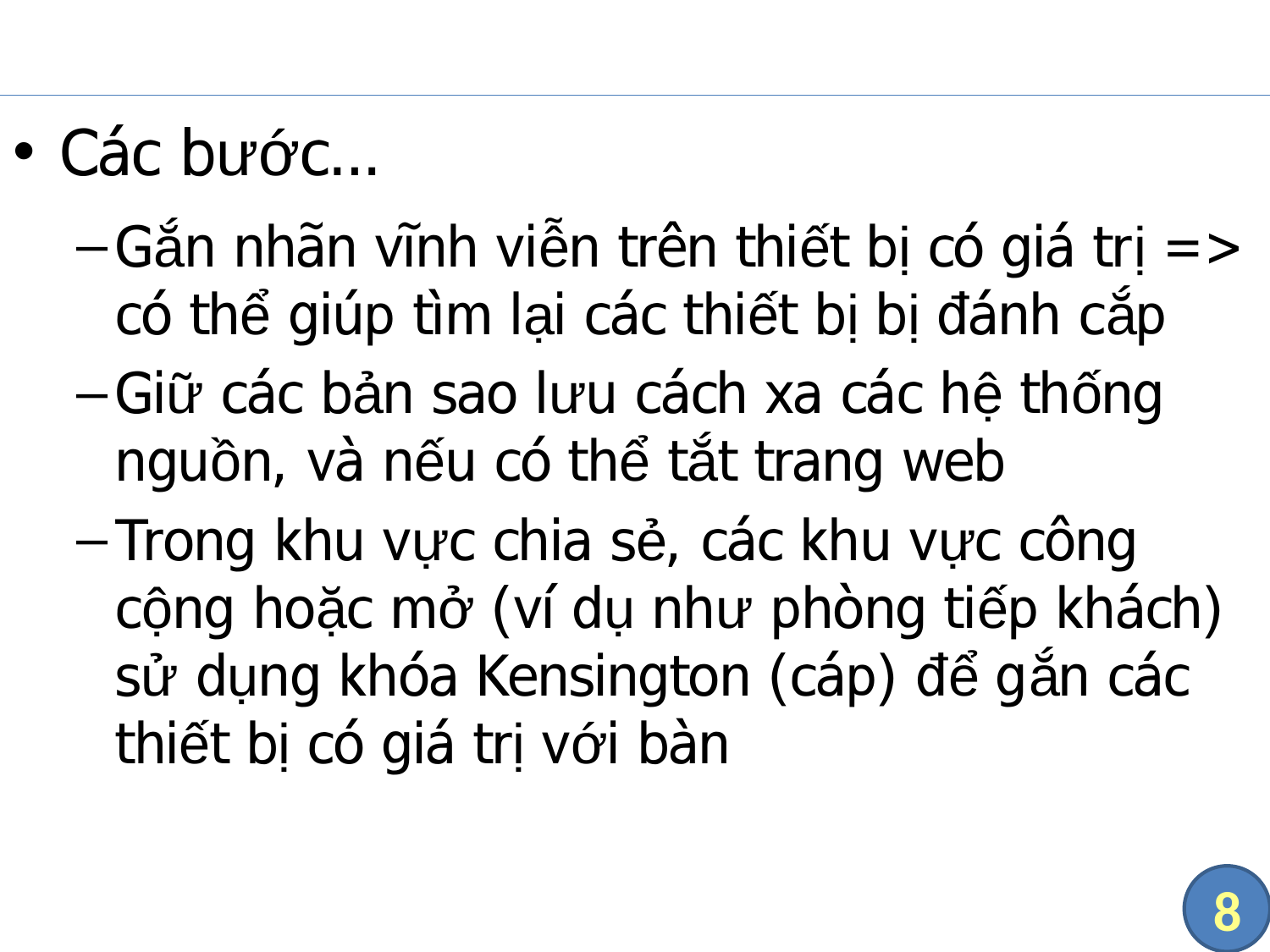

#
Các bước…
Gắn nhãn vĩnh viễn trên thiết bị có giá trị => có thể giúp tìm lại các thiết bị bị đánh cắp
Giữ các bản sao lưu cách xa các hệ thống nguồn, và nếu có thể tắt trang web
Trong khu vực chia sẻ, các khu vực công cộng hoặc mở (ví dụ như phòng tiếp khách) sử dụng khóa Kensington (cáp) để gắn các thiết bị có giá trị với bàn
8